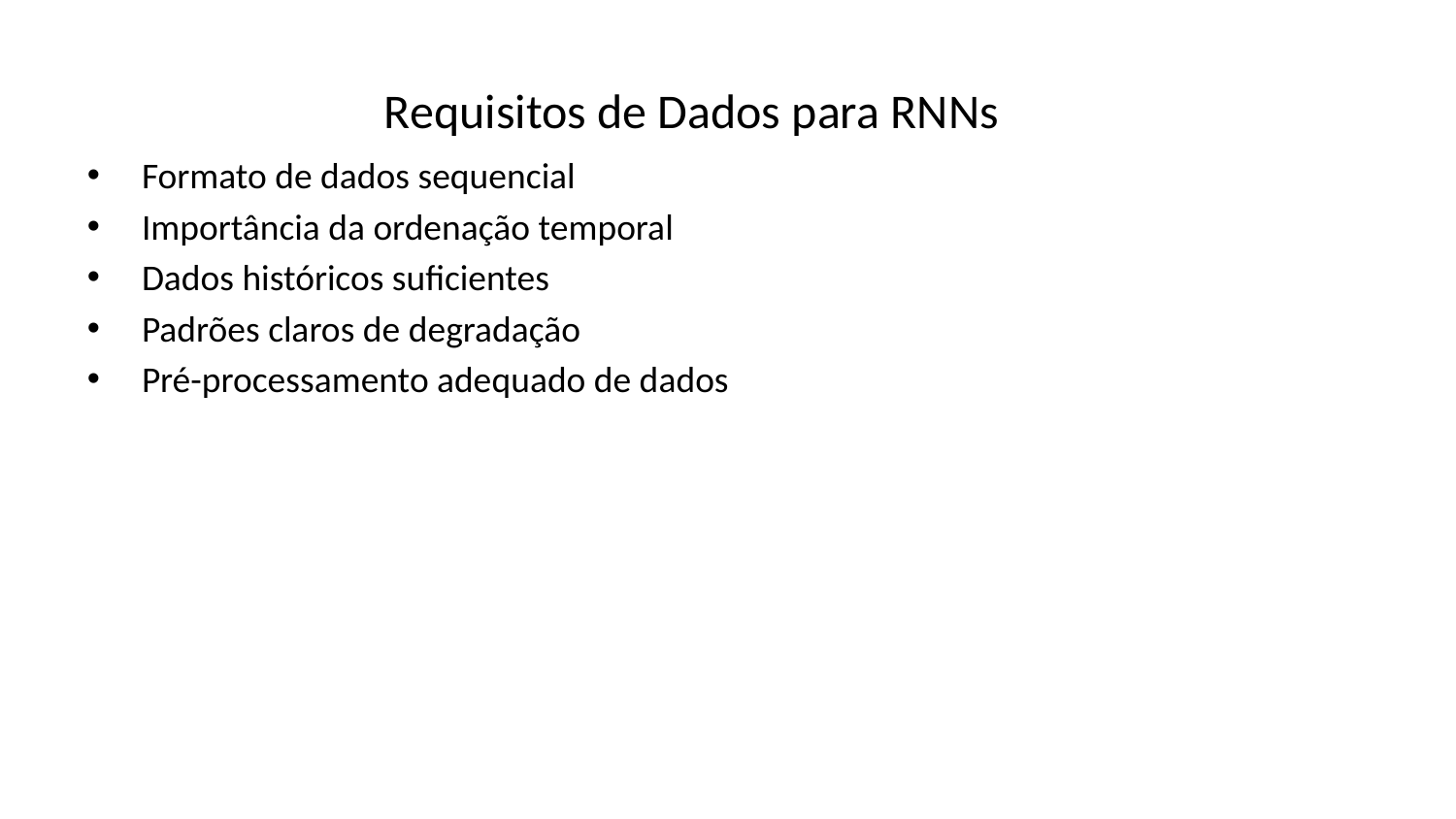

Requisitos de Dados para RNNs
Formato de dados sequencial
Importância da ordenação temporal
Dados históricos suficientes
Padrões claros de degradação
Pré-processamento adequado de dados